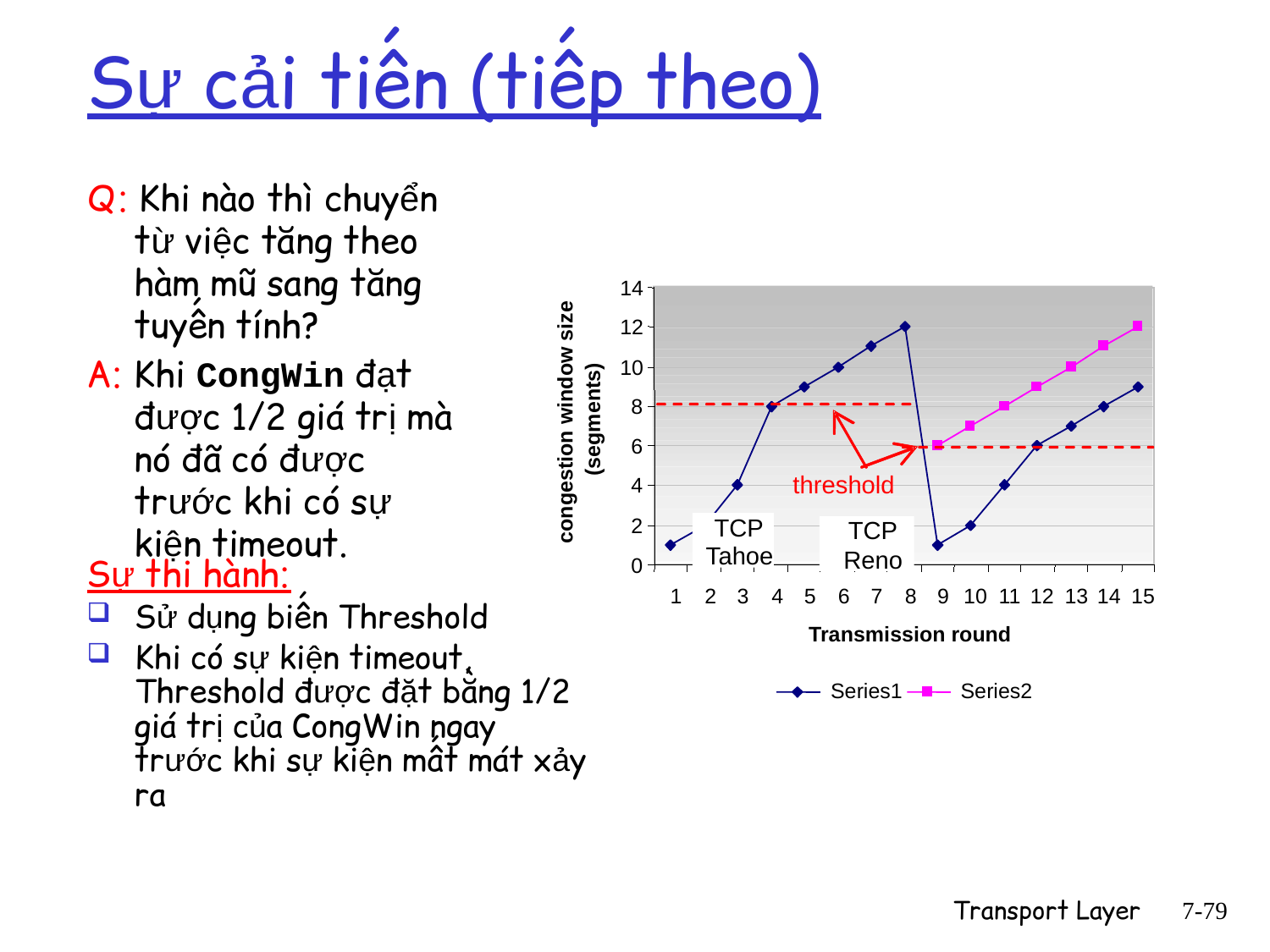

# Sự cải tiến (tiếp theo)
Q: Khi nào thì chuyển từ việc tăng theo hàm mũ sang tăng tuyến tính?
A: Khi CongWin đạt được 1/2 giá trị mà nó đã có được trước khi có sự kiện timeout.

14

12

10

8

congestion window size
(segments)

6

threshold
4

TCP

2

TCP

Tahoe

Reno

0

1
2
3
4
5
6
7
8
9
10
11
12
13
14
15
Transmission round

Series1
Series2

Sự thi hành:
Sử dụng biến Threshold
Khi có sự kiện timeout, Threshold được đặt bằng 1/2 giá trị của CongWin ngay trước khi sự kiện mất mát xảy ra

Transport Layer
7-79